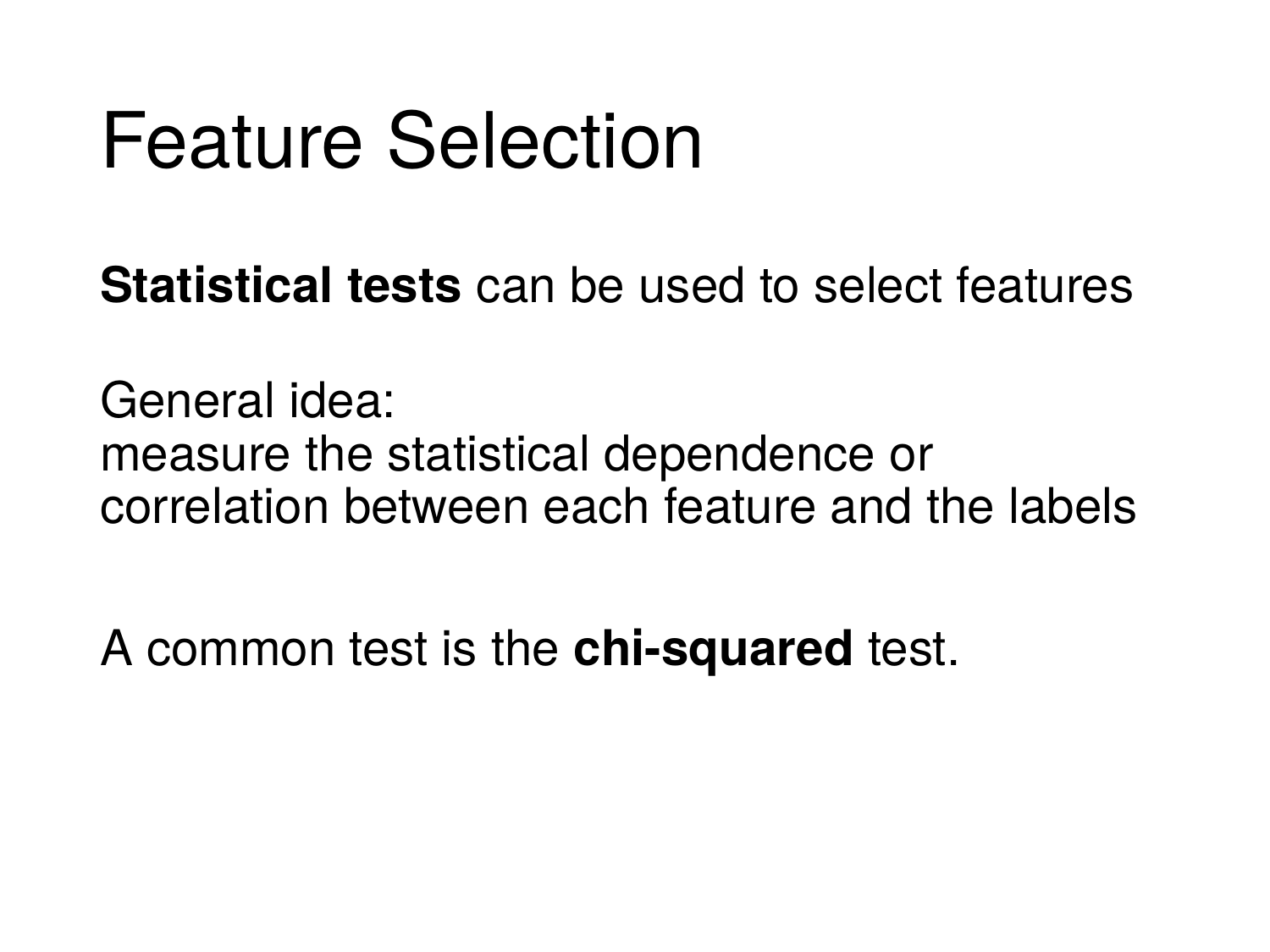

# Feature Selection
Statistical tests can be used to select features

General idea:
measure the statistical dependence or correlation between each feature and the labels

A common test is the chi-squared test.